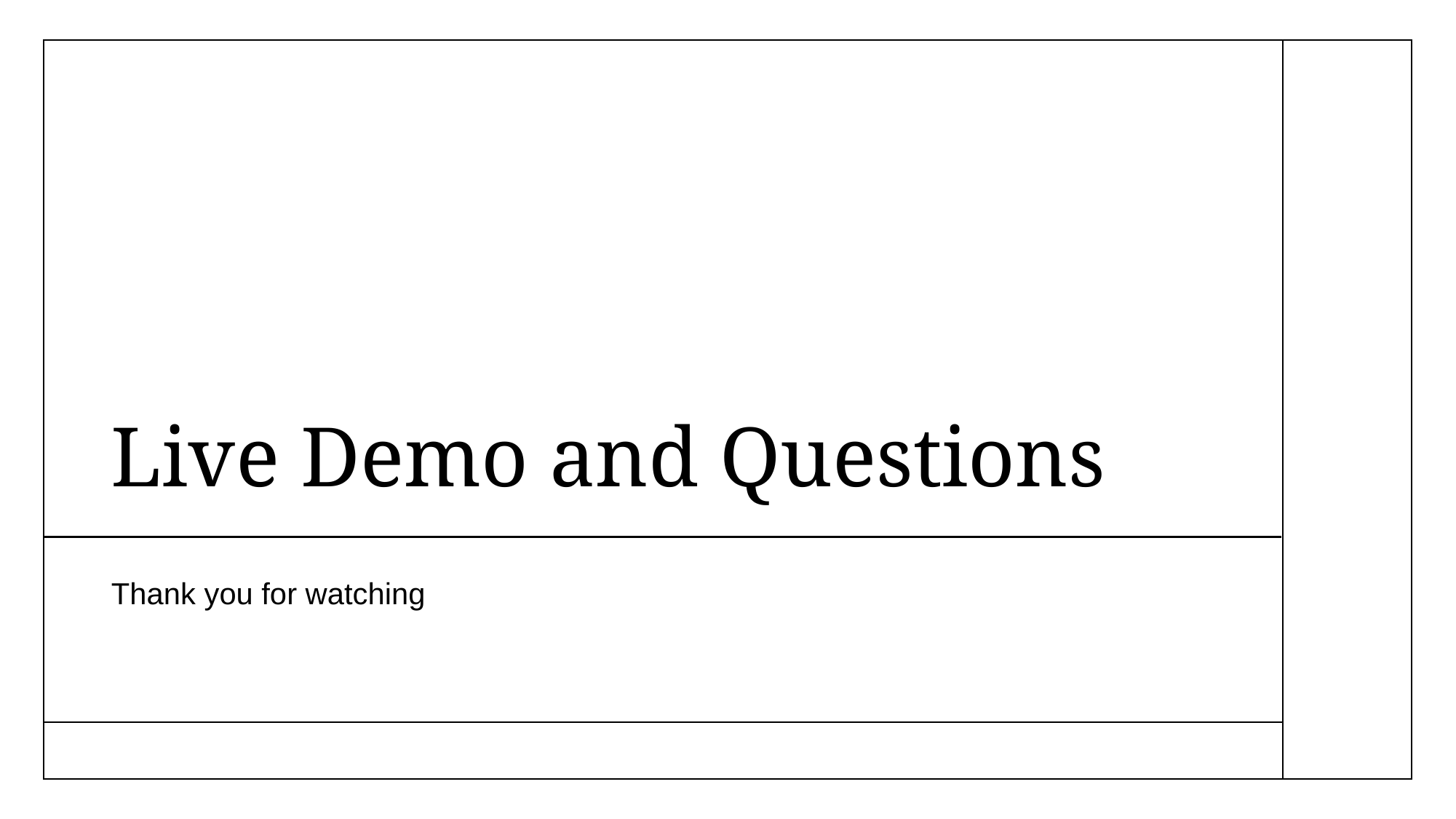

# Live Demo and Questions
Thank you for watching